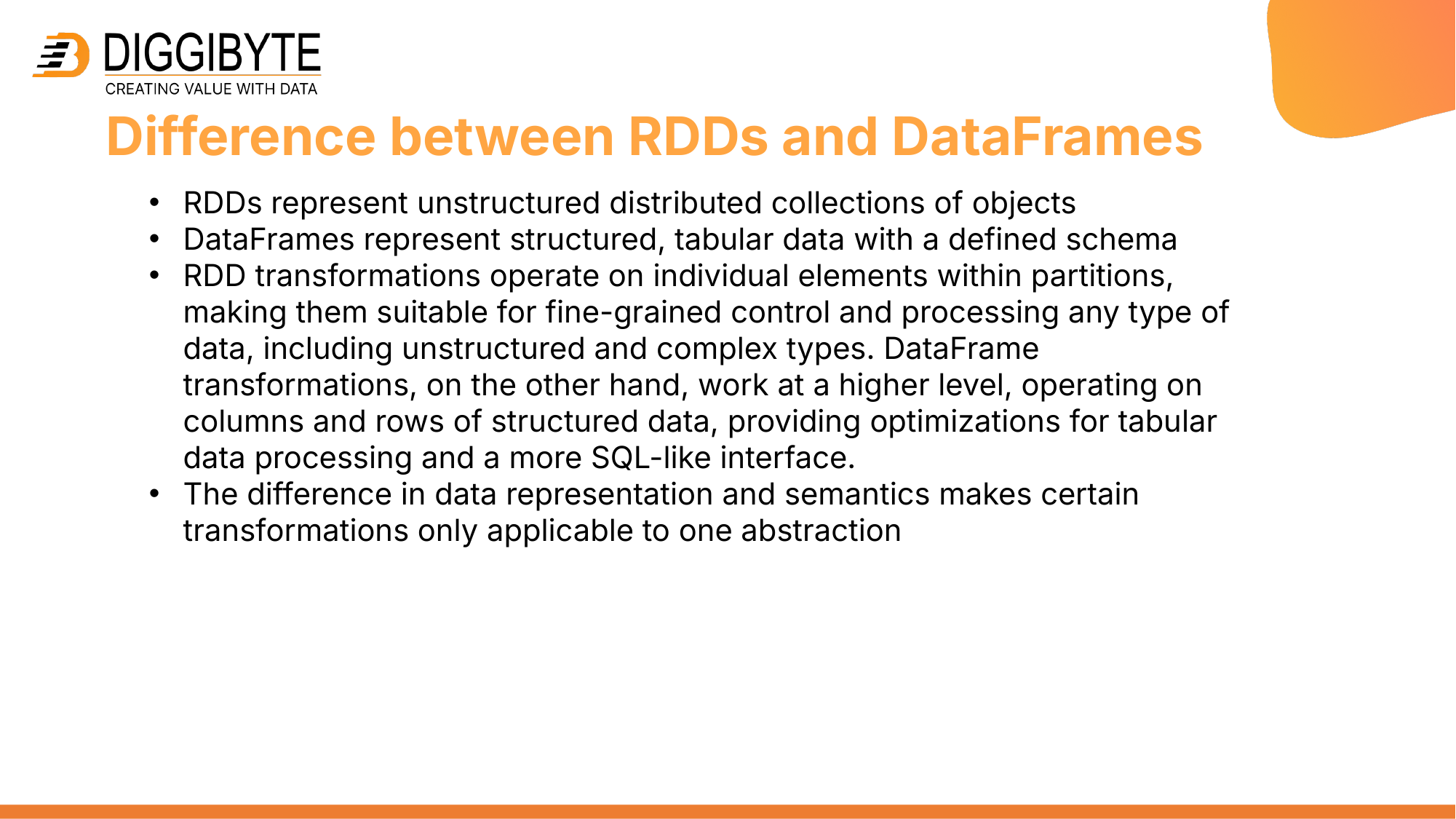

Difference between RDDs and DataFrames
RDDs represent unstructured distributed collections of objects
DataFrames represent structured, tabular data with a defined schema
RDD transformations operate on individual elements within partitions, making them suitable for fine-grained control and processing any type of data, including unstructured and complex types. DataFrame transformations, on the other hand, work at a higher level, operating on columns and rows of structured data, providing optimizations for tabular data processing and a more SQL-like interface.
The difference in data representation and semantics makes certain transformations only applicable to one abstraction